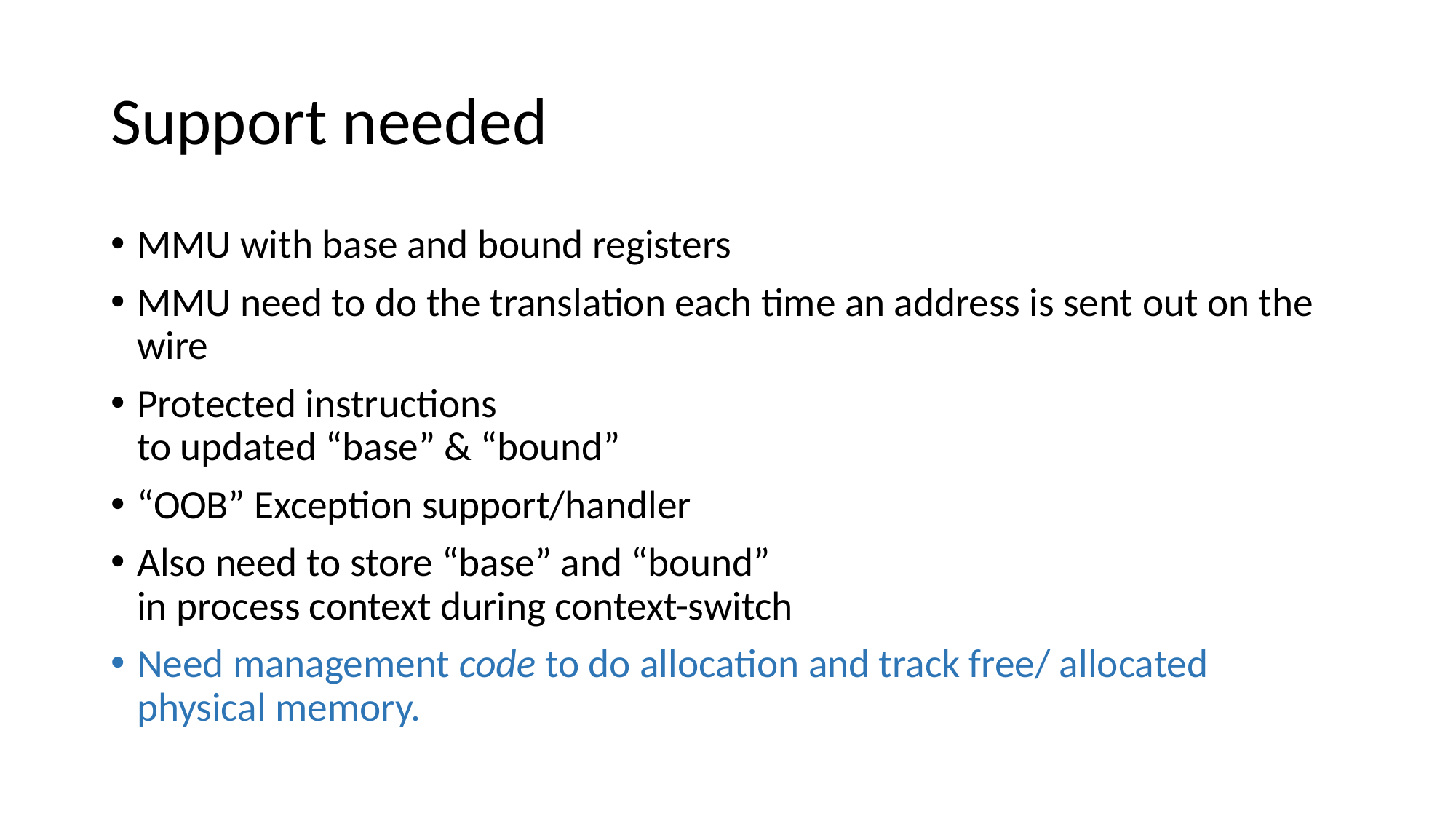

# Support needed
MMU with base and bound registers
MMU need to do the translation each time an address is sent out on the wire
Protected instructions
to updated “base” & “bound”
“OOB” Exception support/handler
Also need to store “base” and “bound”
in process context during context-switch
Need management code to do allocation and track free/ allocated physical memory.